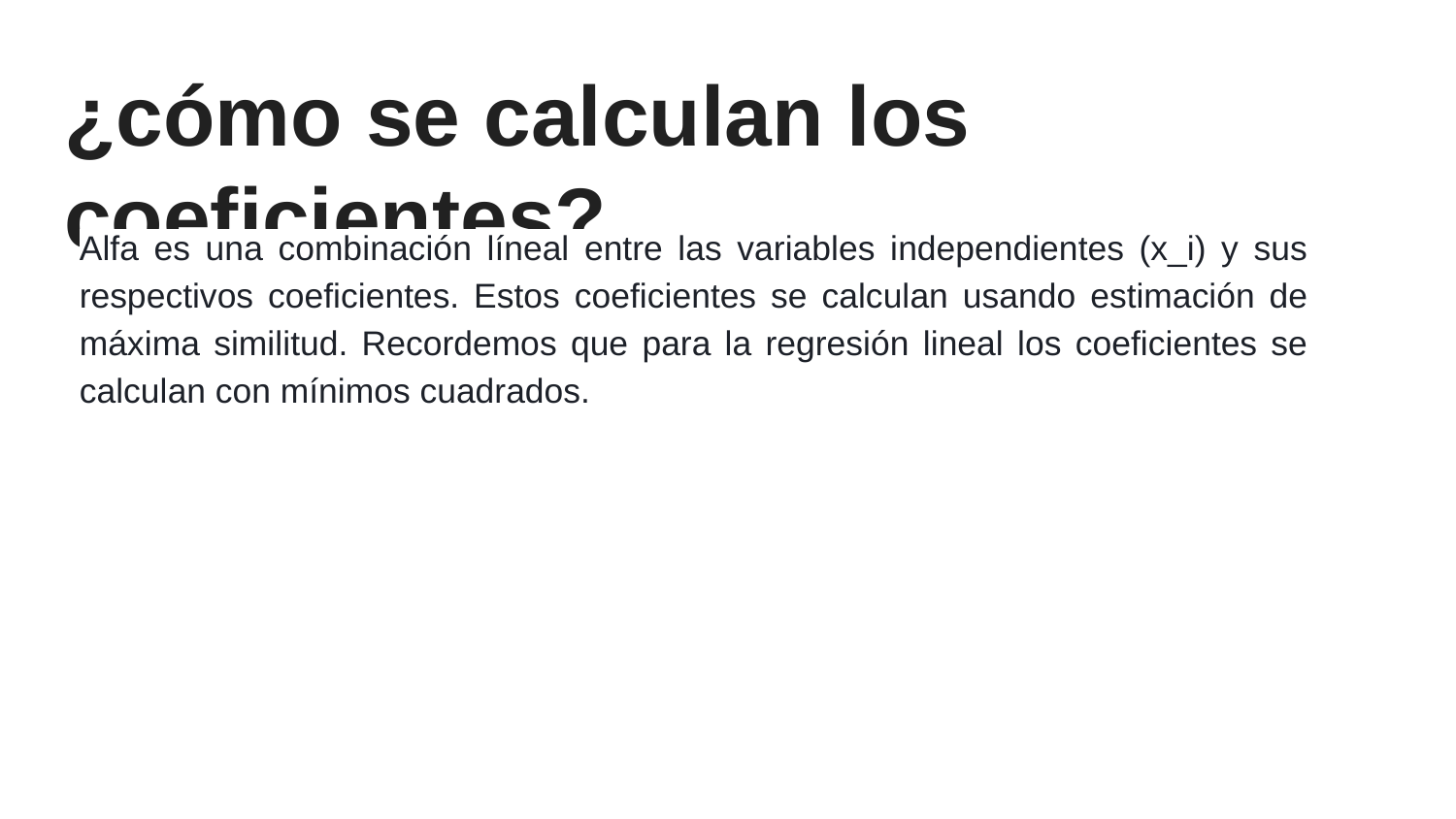

# ¿cómo se calculan los coeficientes?
Alfa es una combinación líneal entre las variables independientes (x_i) y sus respectivos coeficientes. Estos coeficientes se calculan usando estimación de máxima similitud. Recordemos que para la regresión lineal los coeficientes se calculan con mínimos cuadrados.